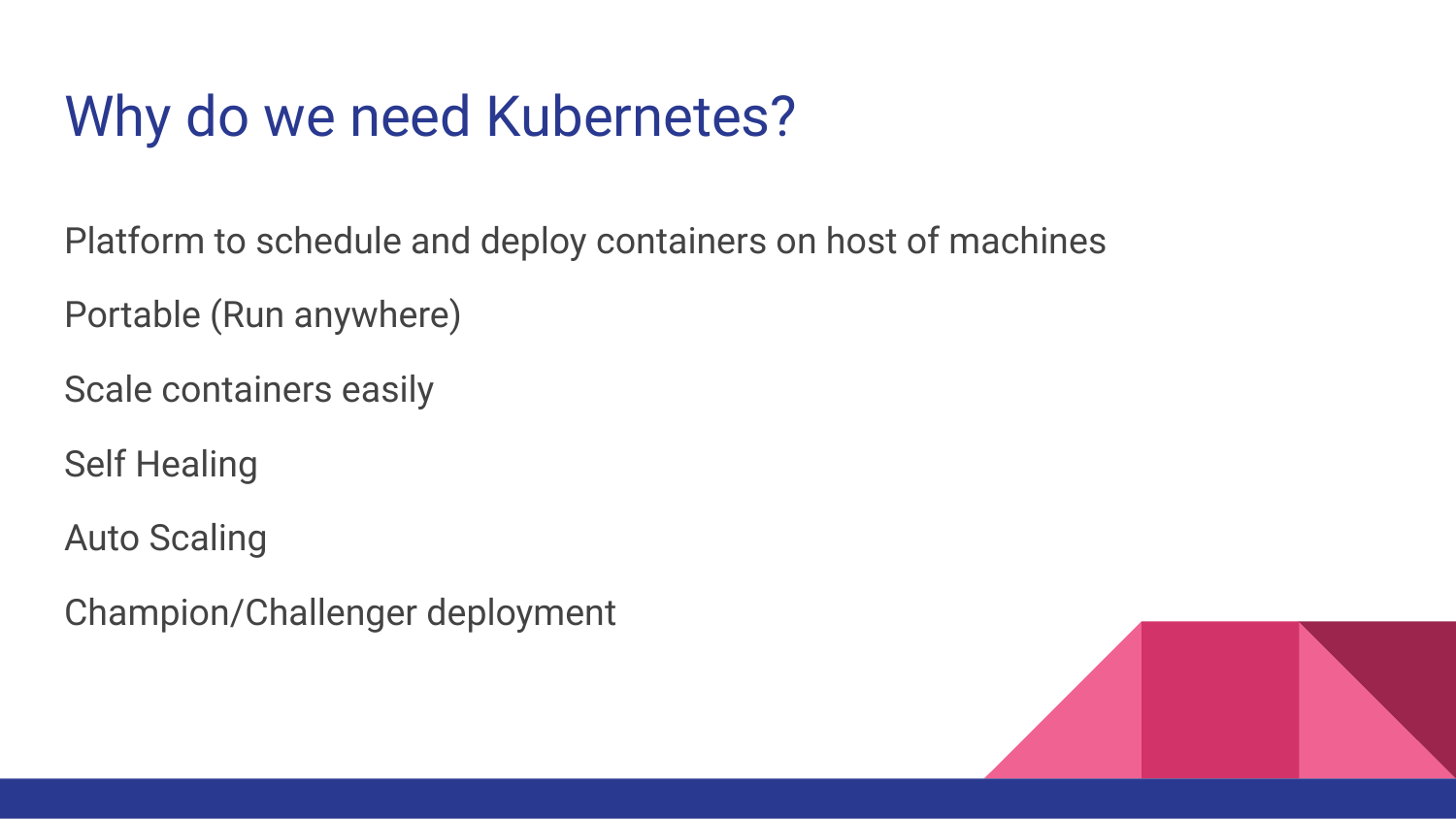

# Why do we need Kubernetes?
Platform to schedule and deploy containers on host of machines
Portable (Run anywhere)
Scale containers easily
Self Healing
Auto Scaling
Champion/Challenger deployment